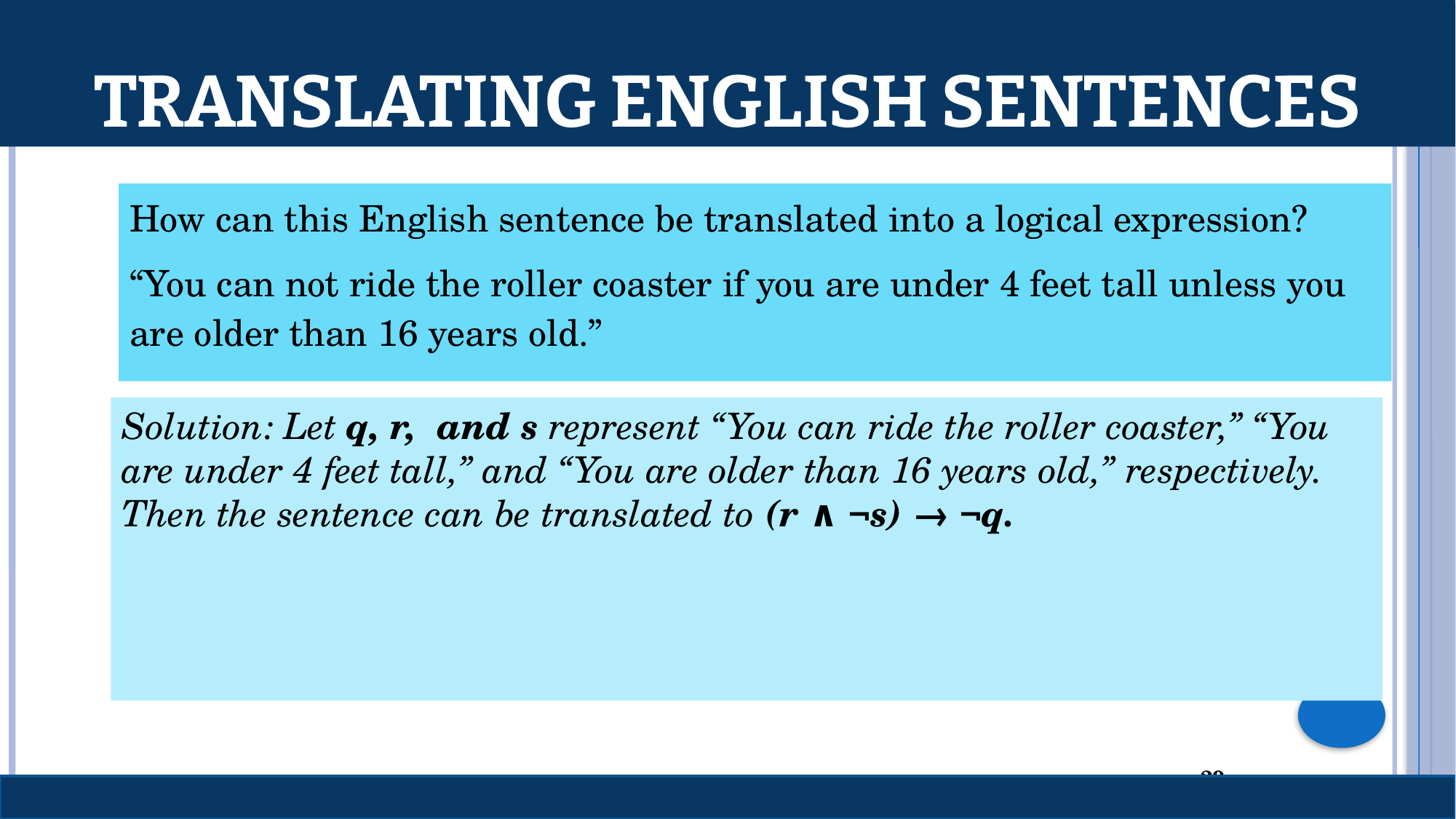

# Translating English Sentences
How can this English sentence be translated into a logical expression?
“You can not ride the roller coaster if you are under 4 feet tall unless you are older than 16 years old.”
Solution: Let q, r,  and s represent “You can ride the roller coaster,” “You are under 4 feet tall,” and “You are older than 16 years old,” respectively. Then the sentence can be translated to (r ∧ ¬s) → ¬q.
29